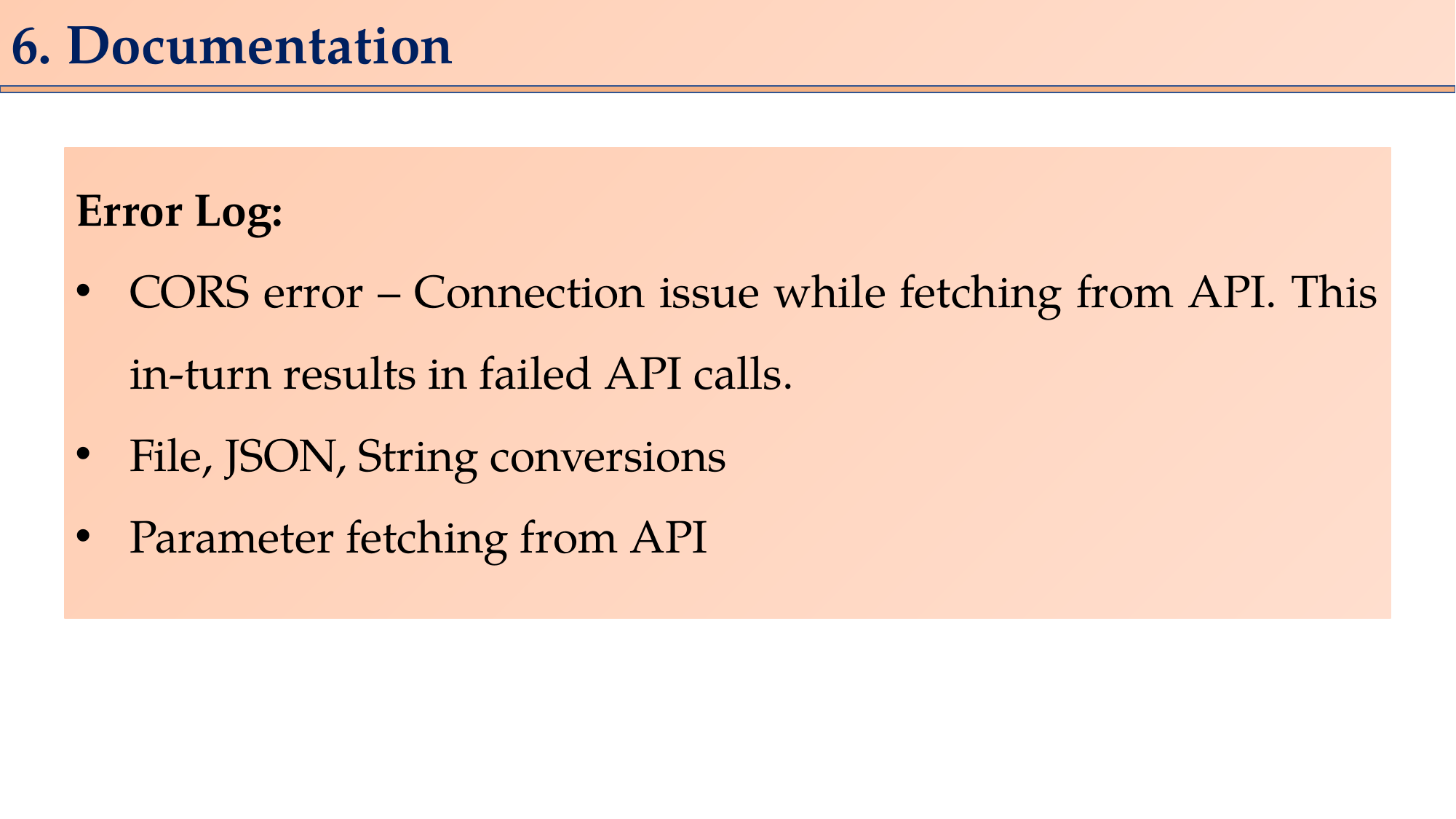

# 6. Documentation

Error Log:
CORS error – Connection issue while fetching from API. This in-turn results in failed API calls.
File, JSON, String conversions
Parameter fetching from API